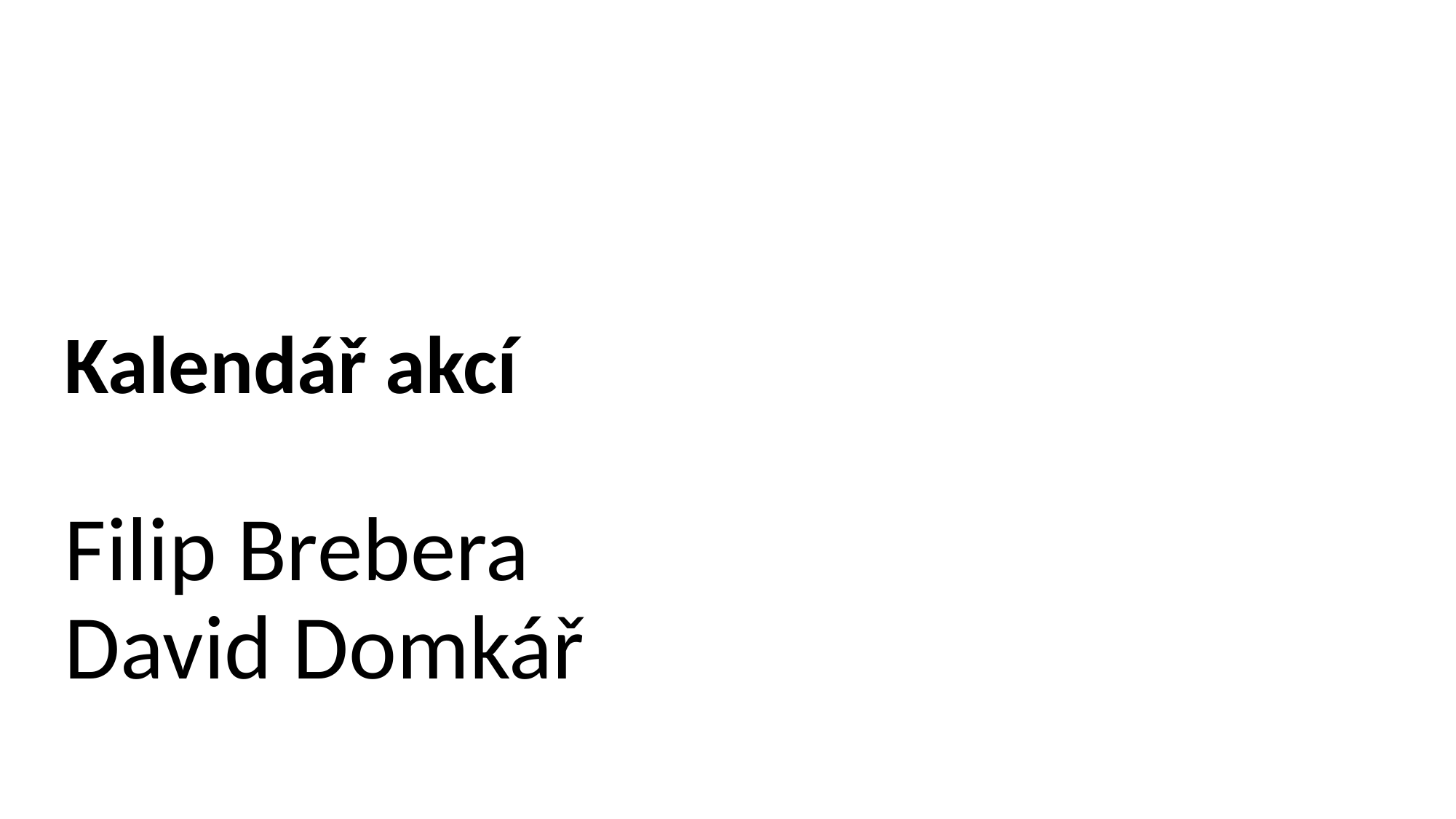

Kalendář akcí
# Filip Brebera David Domkář